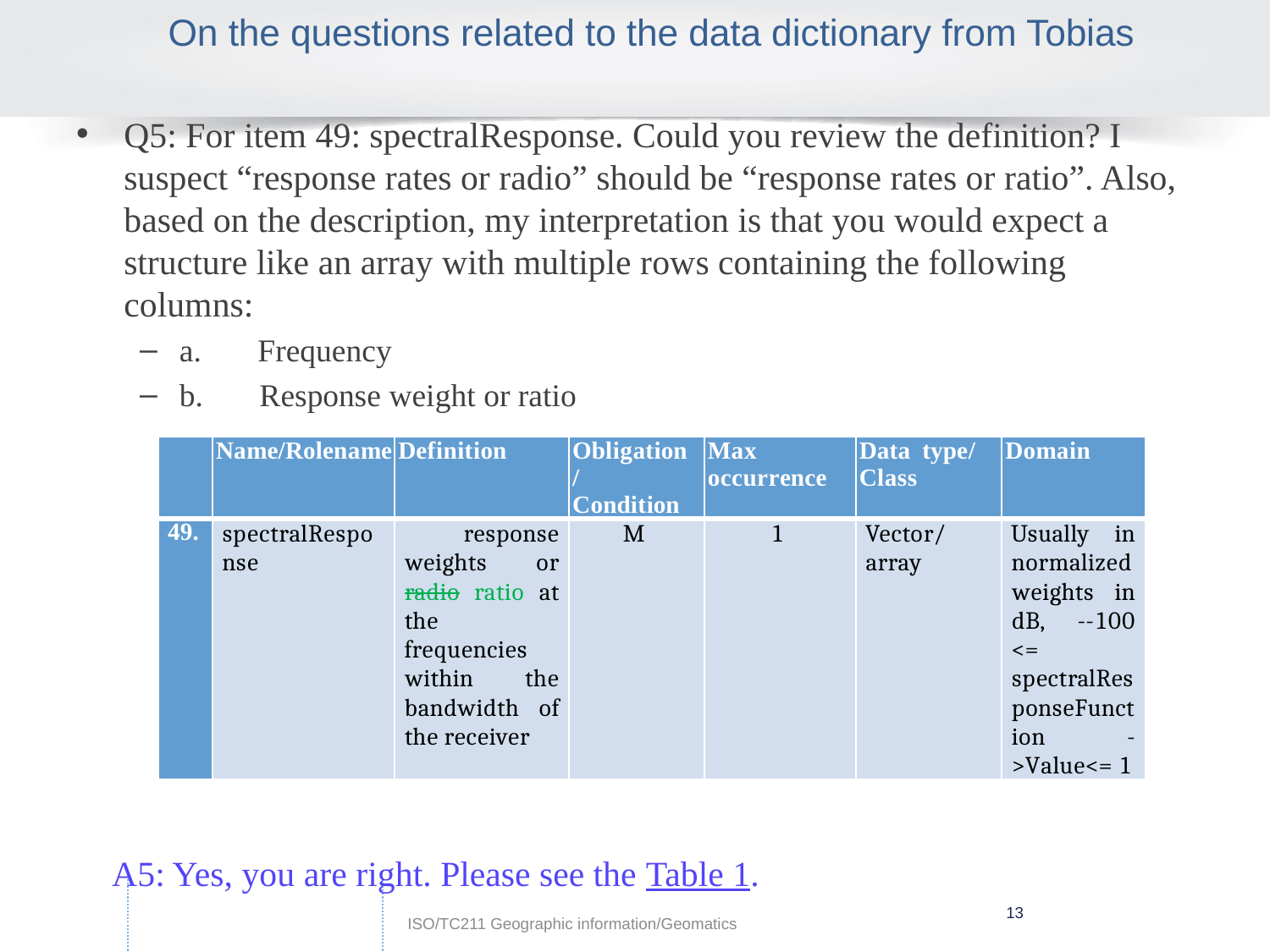

# On the questions related to the data dictionary from Tobias
Q5: For item 49: spectralResponse. Could you review the definition? I suspect “response rates or radio” should be “response rates or ratio”. Also, based on the description, my interpretation is that you would expect a structure like an array with multiple rows containing the following columns:
a.       Frequency
b.       Response weight or ratio

|  | Name/Rolename | Definition | Obligation/ Condition | Max occurrence | Data type/ Class | Domain |
| --- | --- | --- | --- | --- | --- | --- |
| 49. | spectralResponse | response weights or radio ratio at the frequencies within the bandwidth of the receiver | M | 1 | Vector/array | Usually in normalized weights in dB, --100 <= spectralResponseFunction ->Value<= 1 |
A5: Yes, you are right. Please see the Table 1.